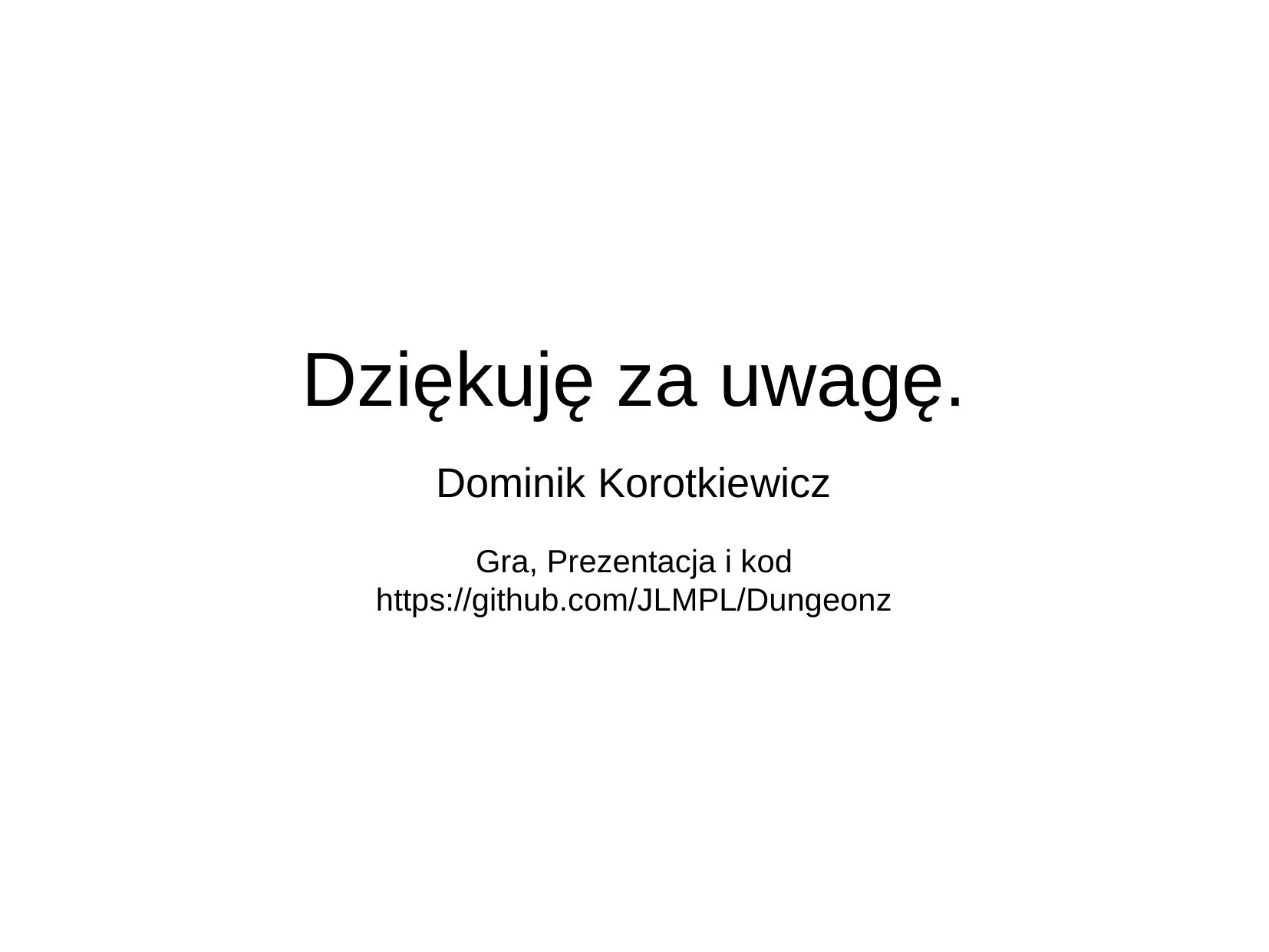

Dziękuję za uwagę.

Dominik Korotkiewicz

Gra, Prezentacja i kod
https://github.com/JLMPL/Dungeonz